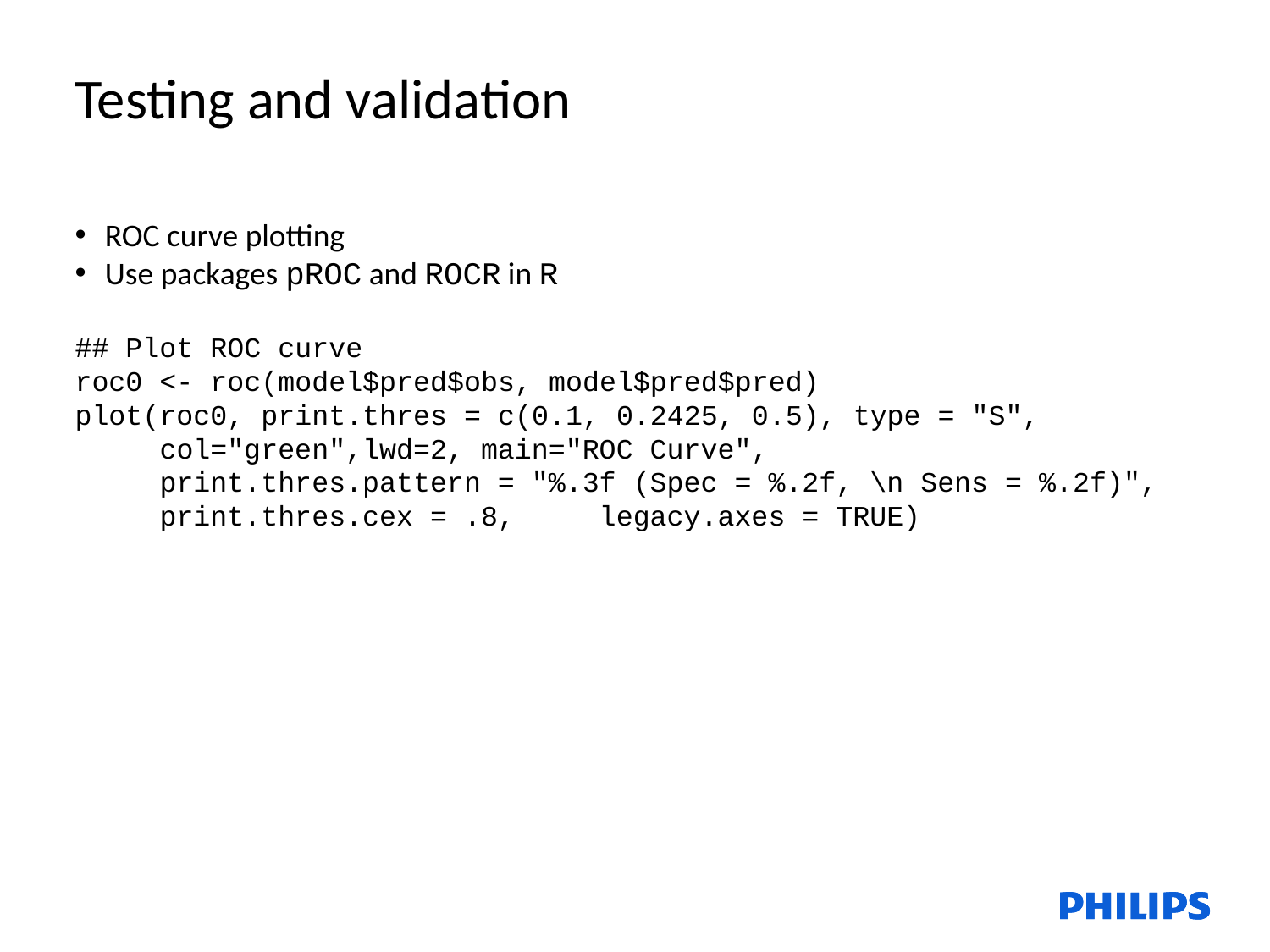

Testing and validation
ROC curve plotting
Use packages pROC and ROCR in R

## Plot ROC curve
roc0 <- roc(model$pred$obs, model$pred$pred)
plot(roc0, print.thres = c(0.1, 0.2425, 0.5), type = "S",
     col="green",lwd=2, main="ROC Curve",
     print.thres.pattern = "%.3f (Spec = %.2f, \n Sens = %.2f)",
     print.thres.cex = .8,     legacy.axes = TRUE)